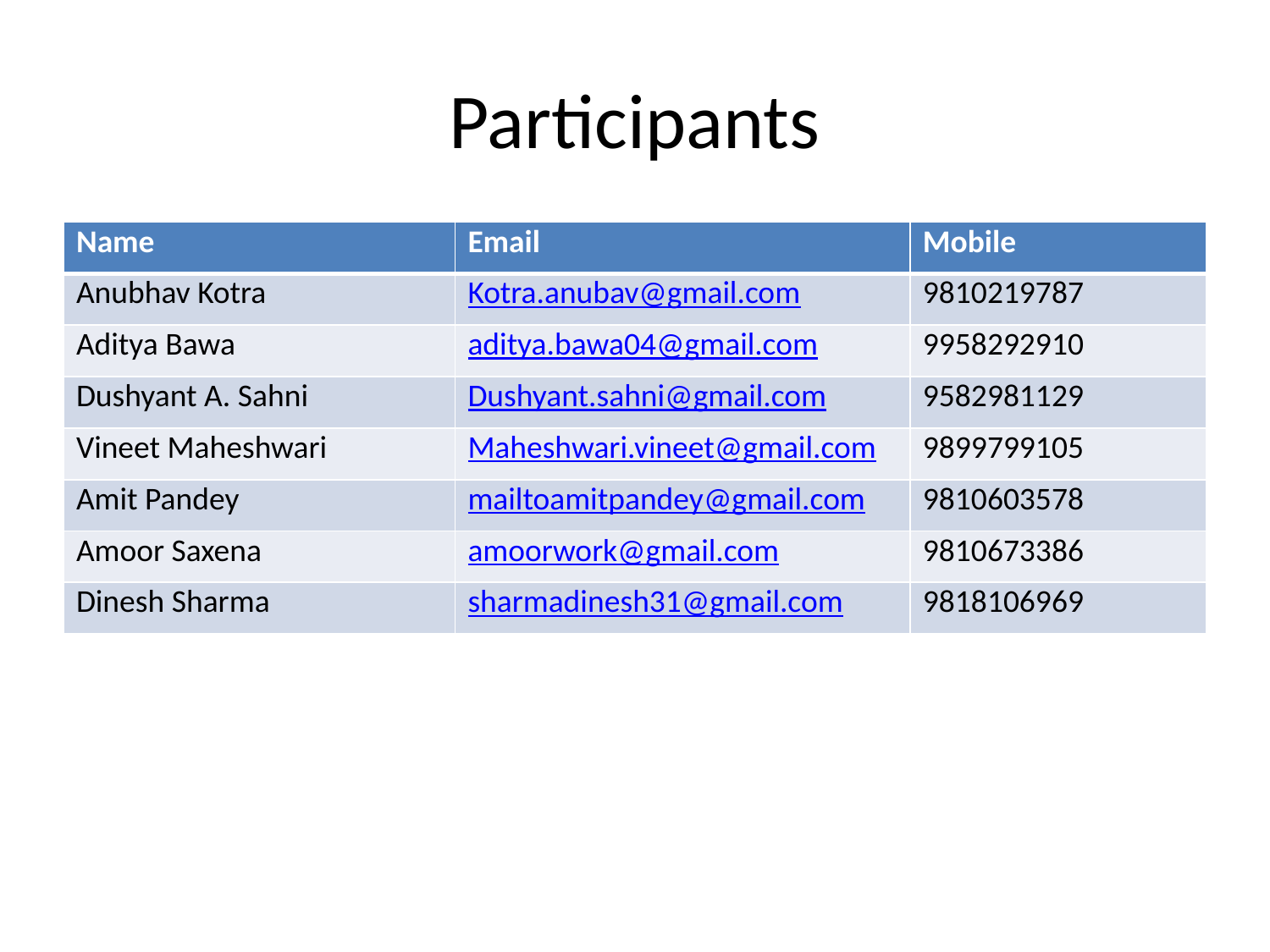

# Participants
| Name | Email | Mobile |
| --- | --- | --- |
| Anubhav Kotra | Kotra.anubav@gmail.com | 9810219787 |
| Aditya Bawa | aditya.bawa04@gmail.com | 9958292910 |
| Dushyant A. Sahni | Dushyant.sahni@gmail.com | 9582981129 |
| Vineet Maheshwari | Maheshwari.vineet@gmail.com | 9899799105 |
| Amit Pandey | mailtoamitpandey@gmail.com | 9810603578 |
| Amoor Saxena | amoorwork@gmail.com | 9810673386 |
| Dinesh Sharma | sharmadinesh31@gmail.com | 9818106969 |